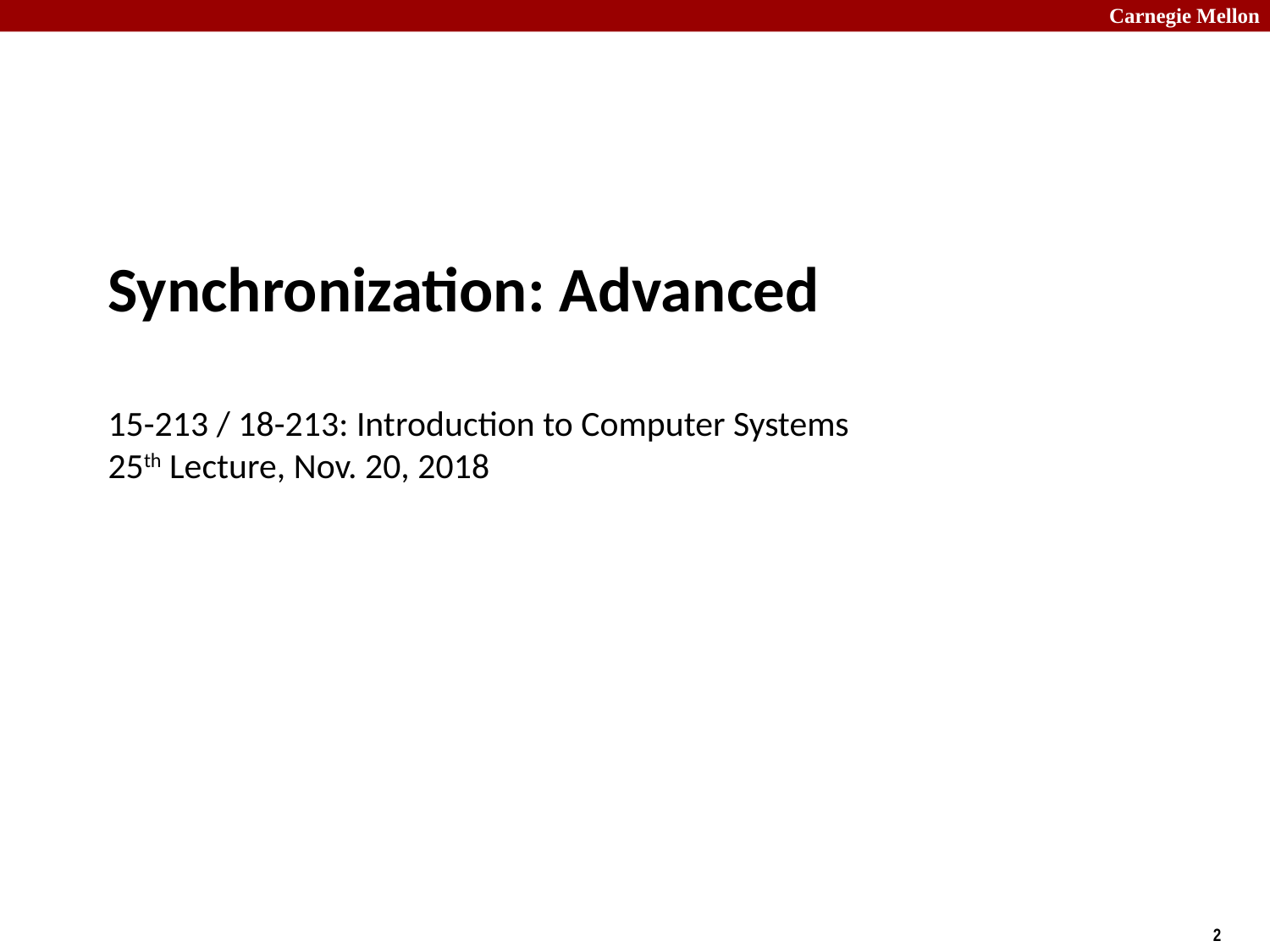

# Synchronization: Advanced 15-213 / 18-213: Introduction to Computer Systems 25th Lecture, Nov. 20, 2018